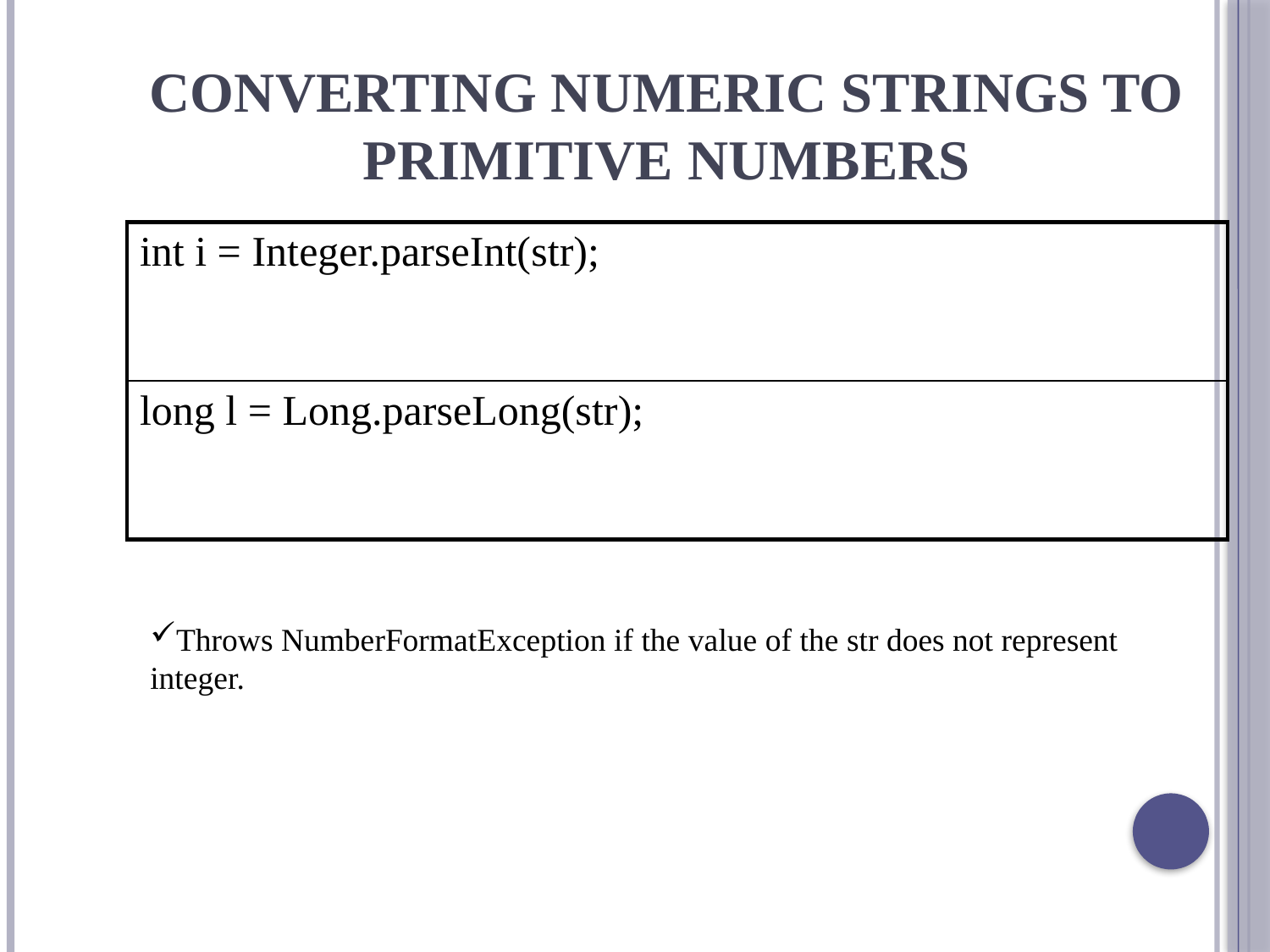

# Converting Numeric Strings to Primitive Numbers
| int i = Integer.parseInt(str); |
| --- |
| long l = Long.parseLong(str); |
Throws NumberFormatException if the value of the str does not represent integer.